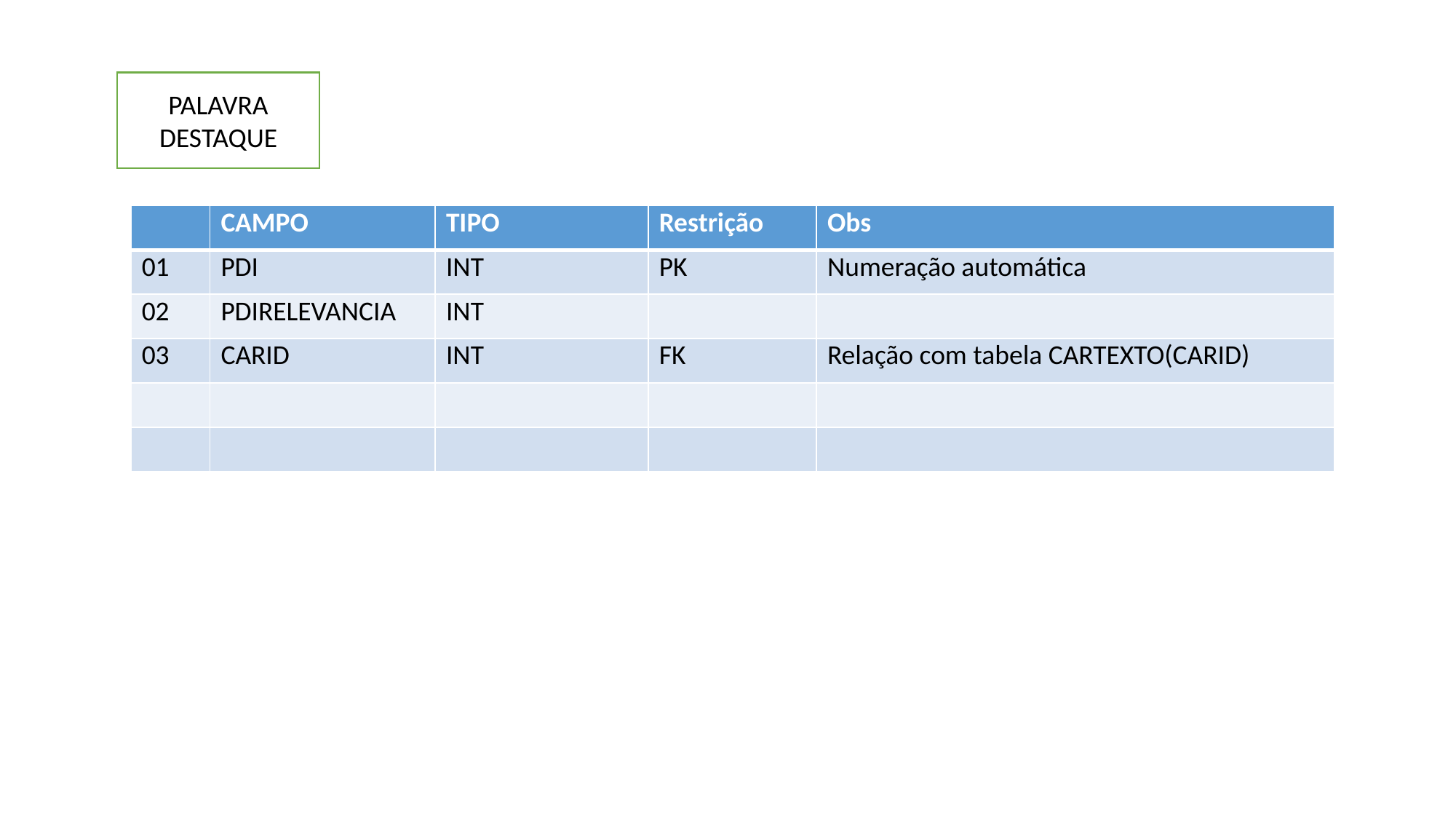

PALAVRA
DESTAQUE
|  | CAMPO | TIPO | Restrição | Obs |
| --- | --- | --- | --- | --- |
| 01 | PDI | INT | PK | Numeração automática |
| 02 | PDIRELEVANCIA | INT |  |  |
| 03 | CARID | INT | FK | Relação com tabela CARTEXTO(CARID) |
|  |  |  |  |  |
|  |  |  |  |  |